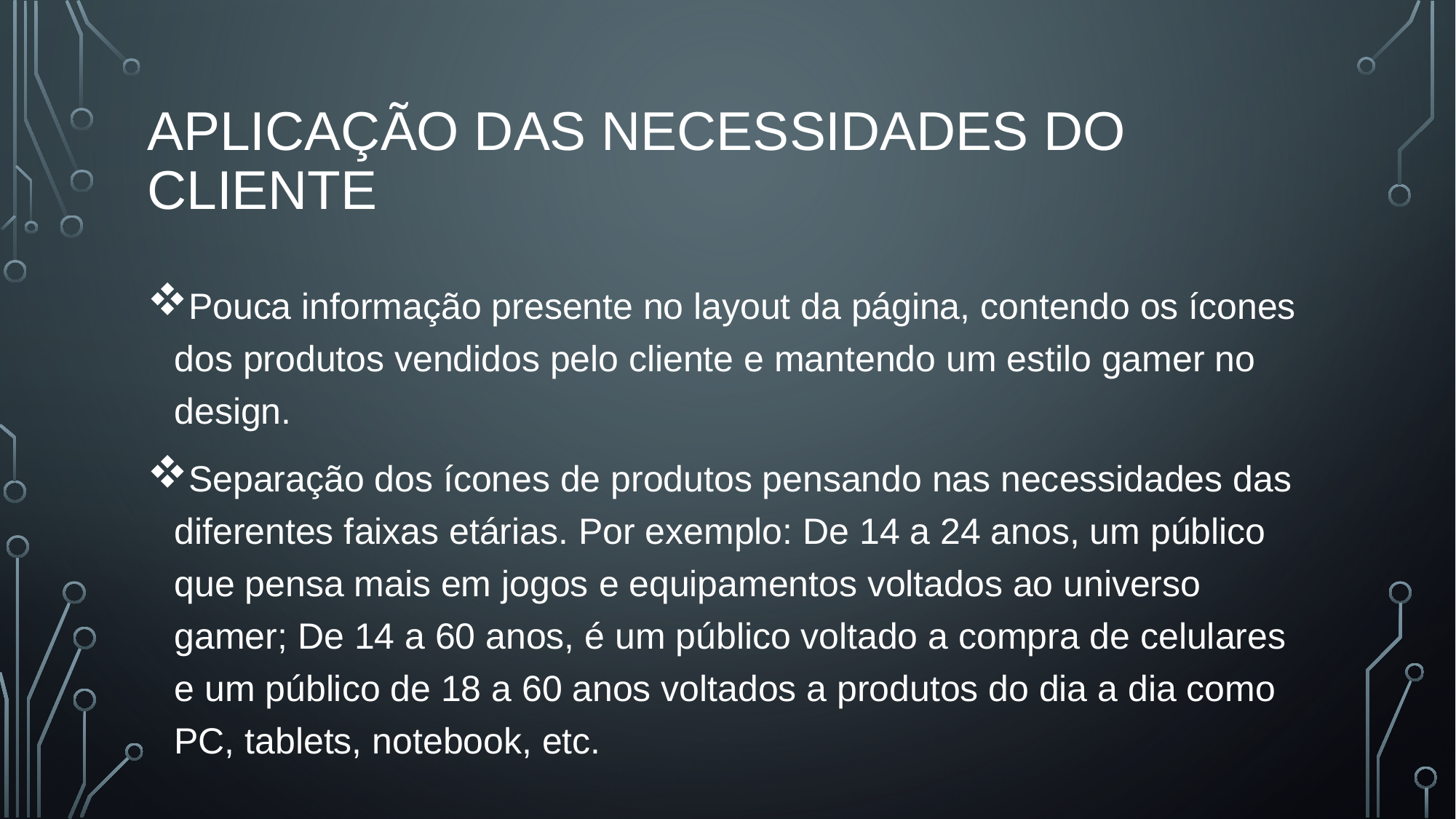

# Aplicação das necessidades do cliente
Pouca informação presente no layout da página, contendo os ícones dos produtos vendidos pelo cliente e mantendo um estilo gamer no design.
Separação dos ícones de produtos pensando nas necessidades das diferentes faixas etárias. Por exemplo: De 14 a 24 anos, um público que pensa mais em jogos e equipamentos voltados ao universo gamer; De 14 a 60 anos, é um público voltado a compra de celulares e um público de 18 a 60 anos voltados a produtos do dia a dia como PC, tablets, notebook, etc.